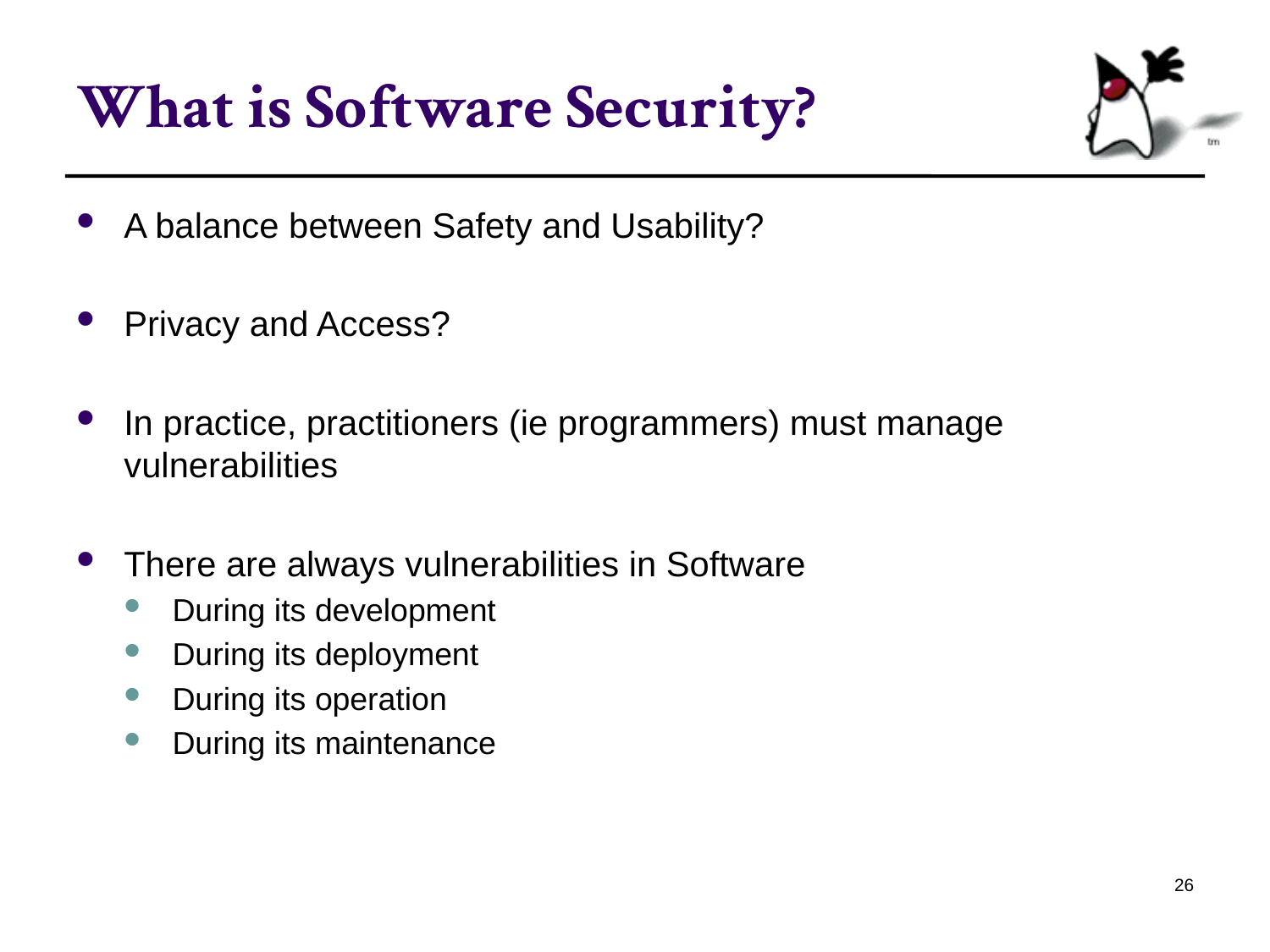

# What is Software Security?
A balance between Safety and Usability?

Privacy and Access?

In practice, practitioners (ie programmers) must manage vulnerabilities

There are always vulnerabilities in Software
During its development
During its deployment
During its operation
During its maintenance

26